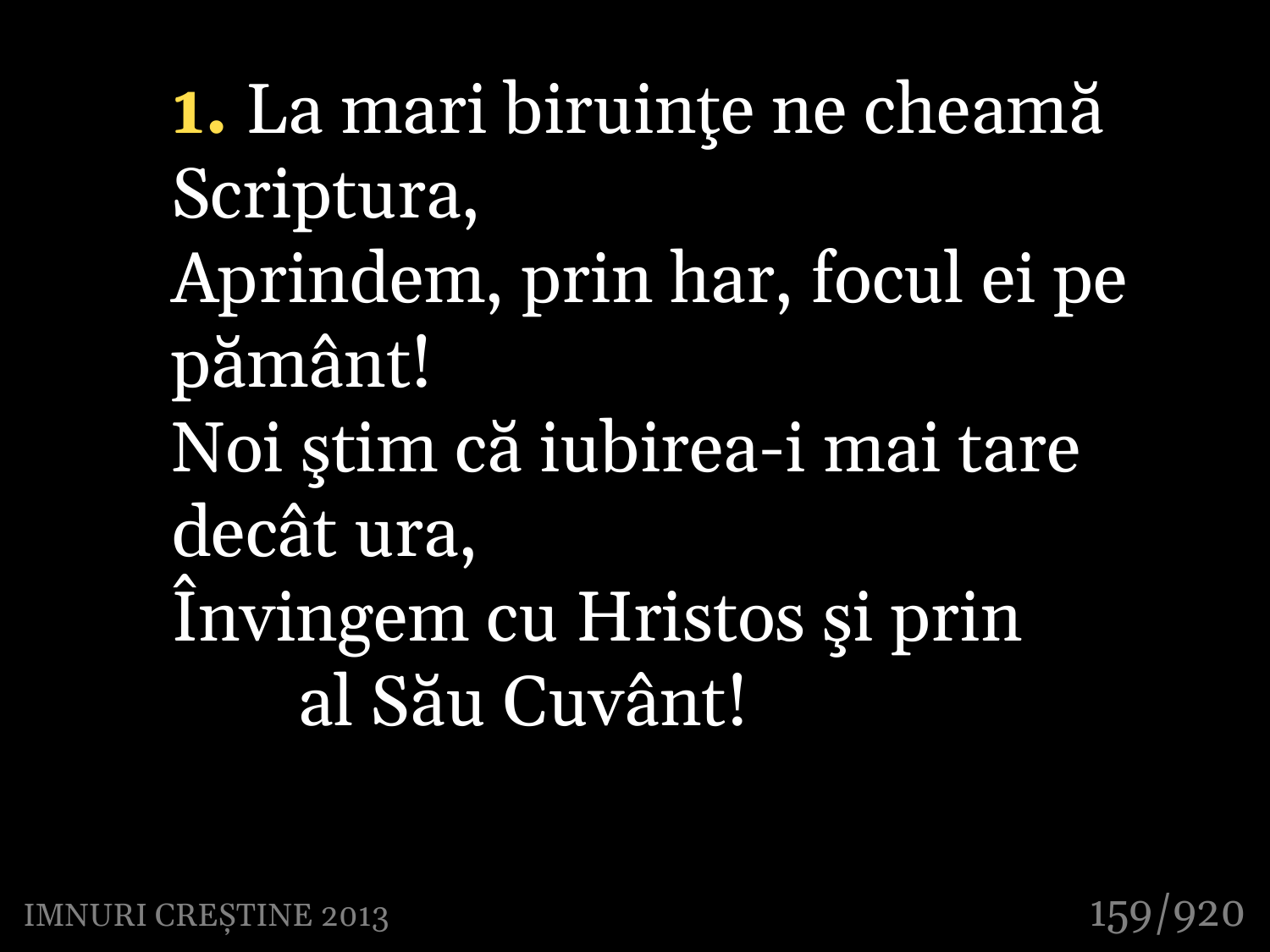

1. La mari biruinţe ne cheamă 	Scriptura,
Aprindem, prin har, focul ei pe 	pământ!
Noi ştim că iubirea-i mai tare 	decât ura,
Învingem cu Hristos şi prin
	al Său Cuvânt!
159/920
IMNURI CREȘTINE 2013